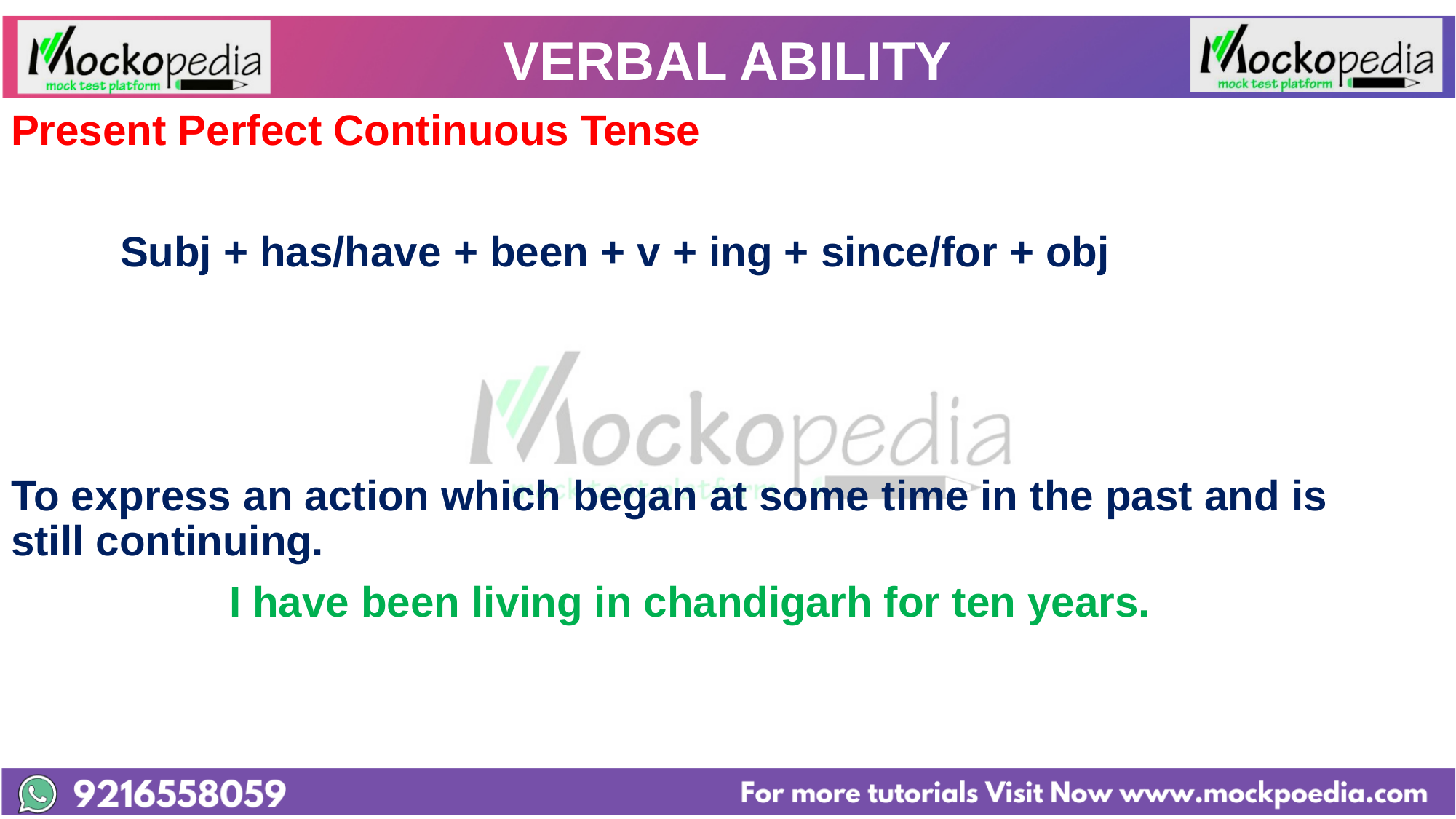

# VERBAL ABILITY
Present Perfect Continuous Tense

	Subj + has/have + been + v + ing + since/for + obj

To express an action which began at some time in the past and is still continuing.
		I have been living in chandigarh for ten years.